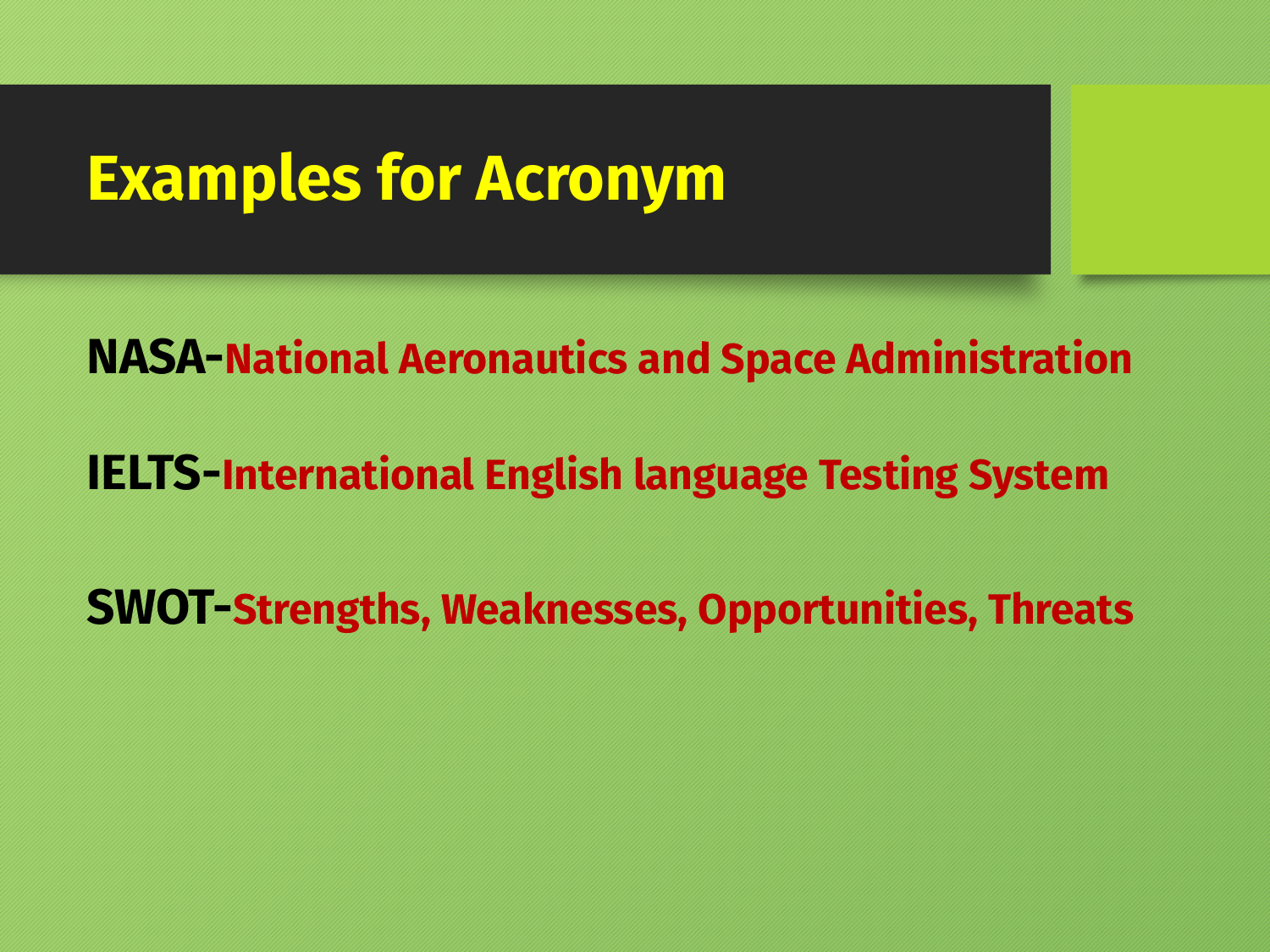

# Examples for Acronym
NASA-National Aeronautics and Space Administration
IELTS-International English language Testing System

SWOT-Strengths, Weaknesses, Opportunities, Threats